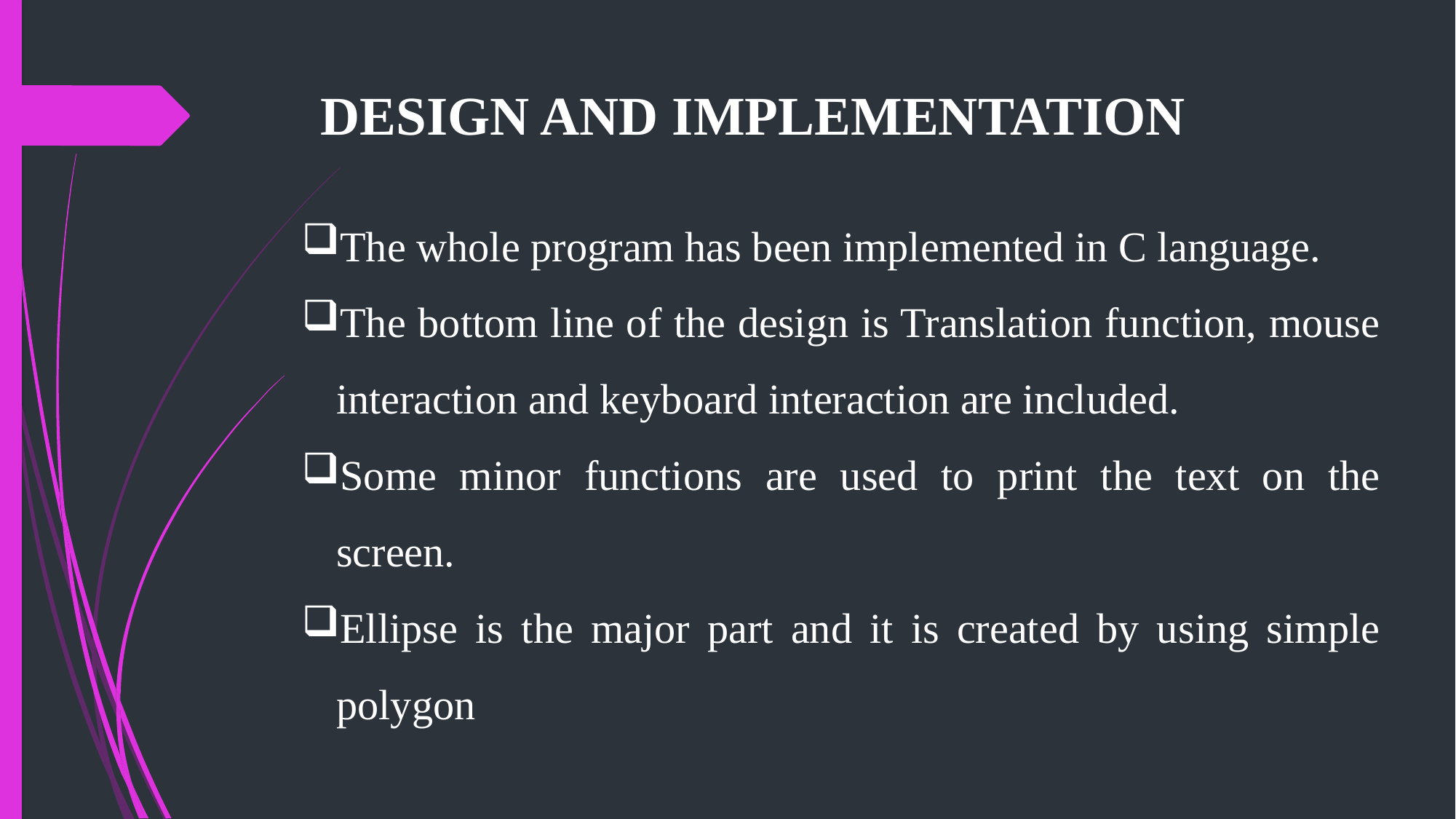

# DESIGN AND IMPLEMENTATION

The whole program has been implemented in C language.
The bottom line of the design is Translation function, mouse interaction and keyboard interaction are included.
Some minor functions are used to print the text on the screen.
Ellipse is the major part and it is created by using simple polygon